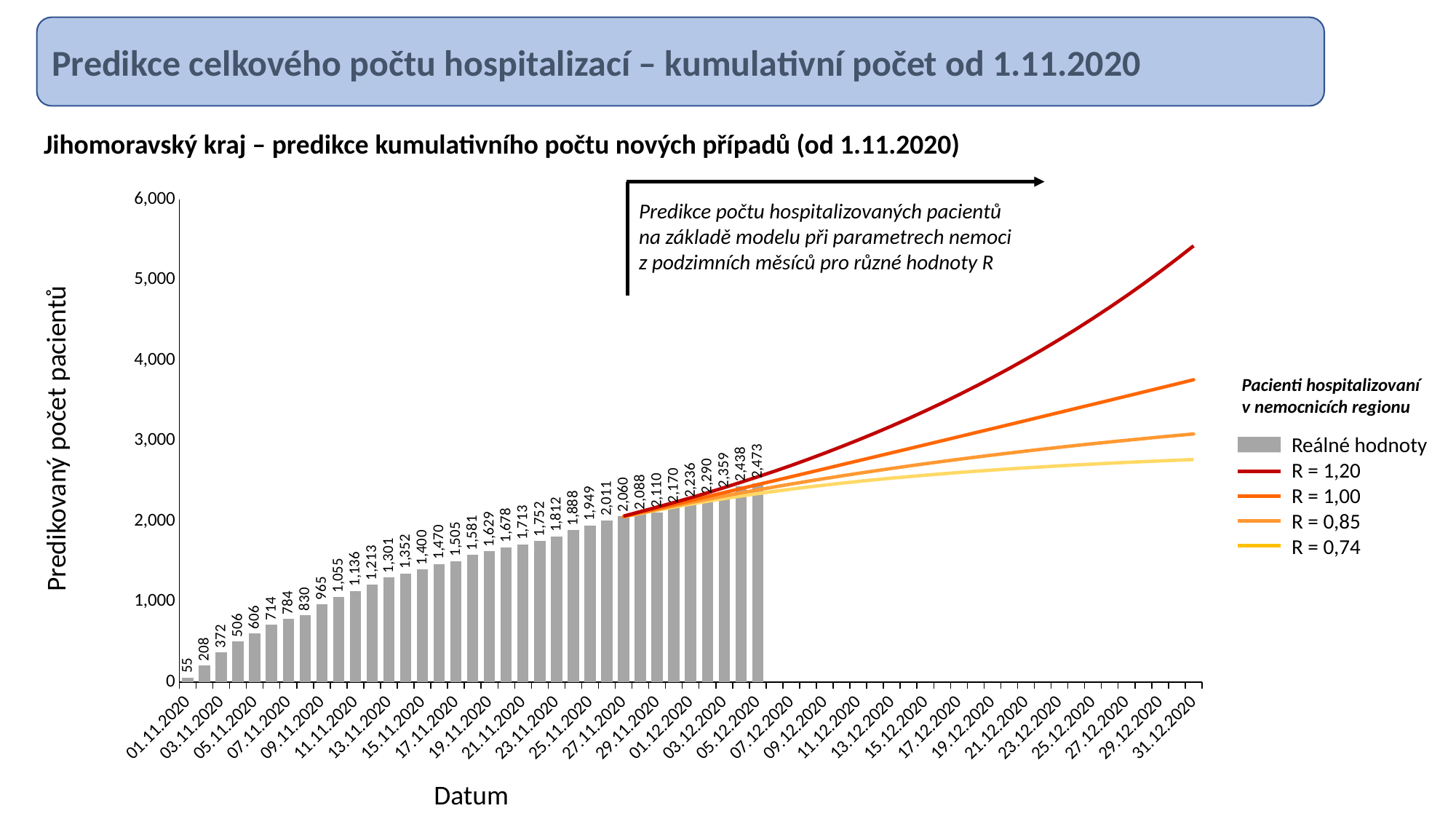

Predikce celkového počtu hospitalizací – kumulativní počet od 1.11.2020
Jihomoravský kraj – predikce kumulativního počtu nových případů (od 1.11.2020)

### Chart

| Category | Reálné hodnoty | R = 0.74 | R = 0.85 | R = 1.00 | R = 1.20 |  |
|---|---|---|---|---|---|---|
| 01.11.2020 | 55.0 | None | None | None | None | None |
| 02.11.2020 | 208.0 | None | None | None | None | None |
| 03.11.2020 | 372.0 | None | None | None | None | None |
| 04.11.2020 | 506.0 | None | None | None | None | None |
| 05.11.2020 | 606.0 | None | None | None | None | None |
| 06.11.2020 | 714.0 | None | None | None | None | None |
| 07.11.2020 | 784.0 | None | None | None | None | None |
| 08.11.2020 | 830.0 | None | None | None | None | None |
| 09.11.2020 | 965.0 | None | None | None | None | None |
| 10.11.2020 | 1055.0 | None | None | None | None | None |
| 11.11.2020 | 1136.0 | None | None | None | None | None |
| 12.11.2020 | 1213.0 | None | None | None | None | None |
| 13.11.2020 | 1301.0 | None | None | None | None | None |
| 14.11.2020 | 1352.0 | None | None | None | None | None |
| 15.11.2020 | 1400.0 | None | None | None | None | None |
| 16.11.2020 | 1470.0 | None | None | None | None | None |
| 17.11.2020 | 1505.0 | None | None | None | None | None |
| 18.11.2020 | 1581.0 | None | None | None | None | None |
| 19.11.2020 | 1629.0 | None | None | None | None | None |
| 20.11.2020 | 1678.0 | None | None | None | None | None |
| 21.11.2020 | 1713.0 | None | None | None | None | None |
| 22.11.2020 | 1752.0 | None | None | None | None | None |
| 23.11.2020 | 1812.0 | None | None | None | None | None |
| 24.11.2020 | 1888.0 | None | None | None | None | None |
| 25.11.2020 | 1949.0 | None | None | None | None | None |
| 26.11.2020 | 2011.0 | None | None | None | None | None |
| 27.11.2020 | 2060.0 | 2054.5201377382914 | 2056.8544294355593 | 2059.9154926902866 | 2064.0051224712506 | None |
| 28.11.2020 | 2088.0 | 2097.225004236948 | 2102.885323144627 | 2110.3284013003226 | 2120.2505883392437 | None |
| 29.11.2020 | 2110.0 | 2137.8260131604234 | 2147.2748412211017 | 2159.6966300030335 | 2176.2566280479246 | None |
| 30.11.2020 | 2170.0 | 2176.5475011258145 | 2190.3550257888046 | 2208.627731808409 | 2233.229097045513 | None |
| 01.12.2020 | 2236.0 | 2213.5689321231166 | 2232.426831942174 | 2257.706081021386 | 2292.300522986627 | None |
| 02.12.2020 | 2290.0 | 2248.869538722263 | 2273.5586028579255 | 2307.173928313132 | 2354.065702539244 | None |
| 03.12.2020 | 2359.0 | 2282.4234762904557 | 2313.7581074701193 | 2357.115787313775 | 2418.786285534778 | None |
| 04.12.2020 | 2438.0 | 2314.2173100089913 | 2352.755863191959 | 2406.884418798145 | 2485.234963817646 | None |
| 05.12.2020 | 2473.0 | 2344.3069917736448 | 2390.4790527147848 | 2456.2383004886688 | 2553.018855687226 | None |
| 06.12.2020 | None | 2372.8320603356483 | 2427.044619662969 | 2505.344181213961 | 2622.577697673096 | None |
| 07.12.2020 | None | 2399.956182407226 | 2462.6822676990214 | 2554.6422307751636 | 2694.8944476171723 | None |
| 08.12.2020 | None | 2425.759547475619 | 2497.453385157426 | 2604.2091409976465 | 2770.1846158238855 | None |
| 09.12.2020 | None | 2450.2829238592763 | 2531.339356470032 | 2653.926161812162 | 2848.2310751225086 | None |
| 10.12.2020 | None | 2473.5814312693624 | 2564.315689484448 | 2703.6609223926016 | 2928.7789143776868 | None |
| 11.12.2020 | None | 2495.684738465094 | 2596.3358359797035 | 2753.2874054971644 | 3011.691761219624 | None |
| 12.12.2020 | None | 2516.6414488199757 | 2627.438296988596 | 2802.859557905553 | 3097.280043991629 | None |
| 13.12.2020 | None | 2536.5619371768526 | 2657.7232651642994 | 2852.531451171147 | 3185.9830557910545 | None |
| 14.12.2020 | None | 2555.51290072309 | 2687.2424777023384 | 2902.371291616587 | 3278.0065821468293 | None |
| 15.12.2020 | None | 2573.551821337592 | 2716.012670050206 | 2952.323082494015 | 3373.2498871741627 | None |
| 16.12.2020 | None | 2590.7085463349904 | 2744.0251270252666 | 3002.3164810727485 | 3471.6285037757925 | None |
| 17.12.2020 | None | 2607.0177861522197 | 2771.2747344740947 | 3052.3148635215903 | 3573.2408839116606 | None |
| 18.12.2020 | None | 2622.5282159613193 | 2797.8014774929525 | 3102.3650909911203 | 3678.3370365304745 | None |
| 19.12.2020 | None | 2637.271978885495 | 2823.6229824770608 | 3152.4996018794923 | 3787.138134980327 | None |
| 20.12.2020 | None | 2651.303471827906 | 2848.7780786639023 | 3202.7256632059357 | 3899.772351528487 | None |
| 21.12.2020 | None | 2664.661354303058 | 2873.2923158458425 | 3253.0349284042827 | 4016.284855464379 | None |
| 22.12.2020 | None | 2677.3848043551557 | 2897.1676495660636 | 3303.4002352384496 | 4136.732898347329 | None |
| 23.12.2020 | None | 2689.512956255103 | 2920.429346571448 | 3353.822433953688 | 4261.260885390352 | None |
| 24.12.2020 | None | 2701.064550455925 | 2943.0839288586317 | 3404.3116905283014 | 4390.083522038492 | None |
| 25.12.2020 | None | 2712.0677757076232 | 2965.152602602945 | 3454.8801120355447 | 4523.383368088707 | None |
| 26.12.2020 | None | 2722.5522903026003 | 2986.653665060529 | 3505.5278236635936 | 4661.287289940094 | None |
| 27.12.2020 | None | 2732.545239750436 | 3007.608982446005 | 3556.2455856120832 | 4803.910888275388 | None |
| 28.12.2020 | None | 2742.078046392942 | 3028.0330281761235 | 3607.023670067767 | 4951.384509455204 | None |
| 29.12.2020 | None | 2751.1761870120545 | 3047.9387516972674 | 3657.8660392004367 | 5103.894345874984 | None |
| 30.12.2020 | None | 2759.8636226455856 | 3067.332494380543 | 3708.7797575031796 | 5261.641006013751 | None |
| 31.12.2020 | None | 2768.1636891532257 | 3086.243178934002 | 3759.76628880876 | 5424.817188830626 | None |
Predikce počtu hospitalizovaných pacientů
na základě modelu při parametrech nemoci
z podzimních měsíců pro různé hodnoty R
Pacienti hospitalizovaní v nemocnicích regionu
Predikovaný počet pacientů
Reálné hodnoty
R = 1,20
R = 1,00
R = 0,85
R = 0,74

Datum